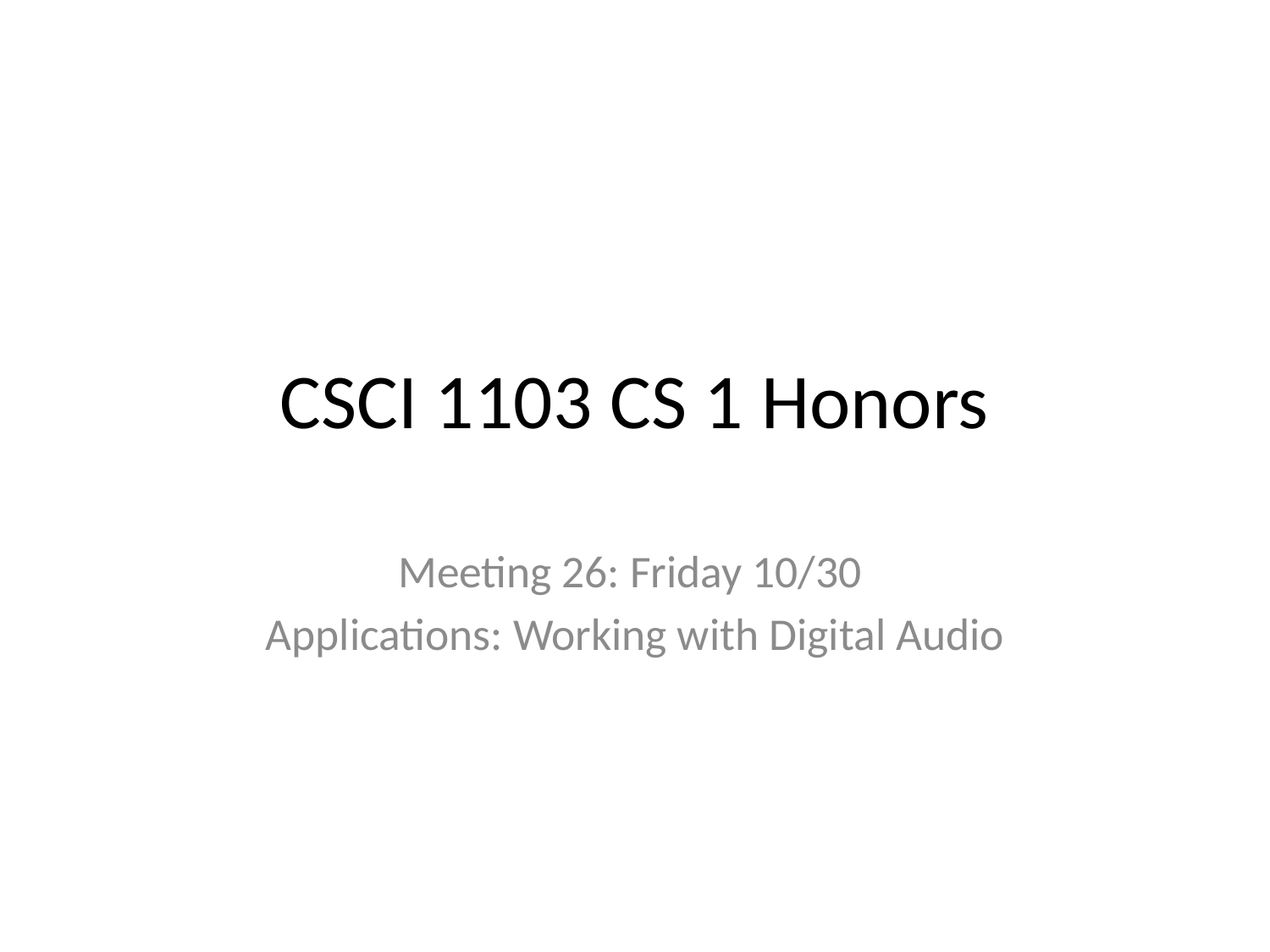

# CSCI 1103 CS 1 Honors
Meeting 26: Friday 10/30
Applications: Working with Digital Audio